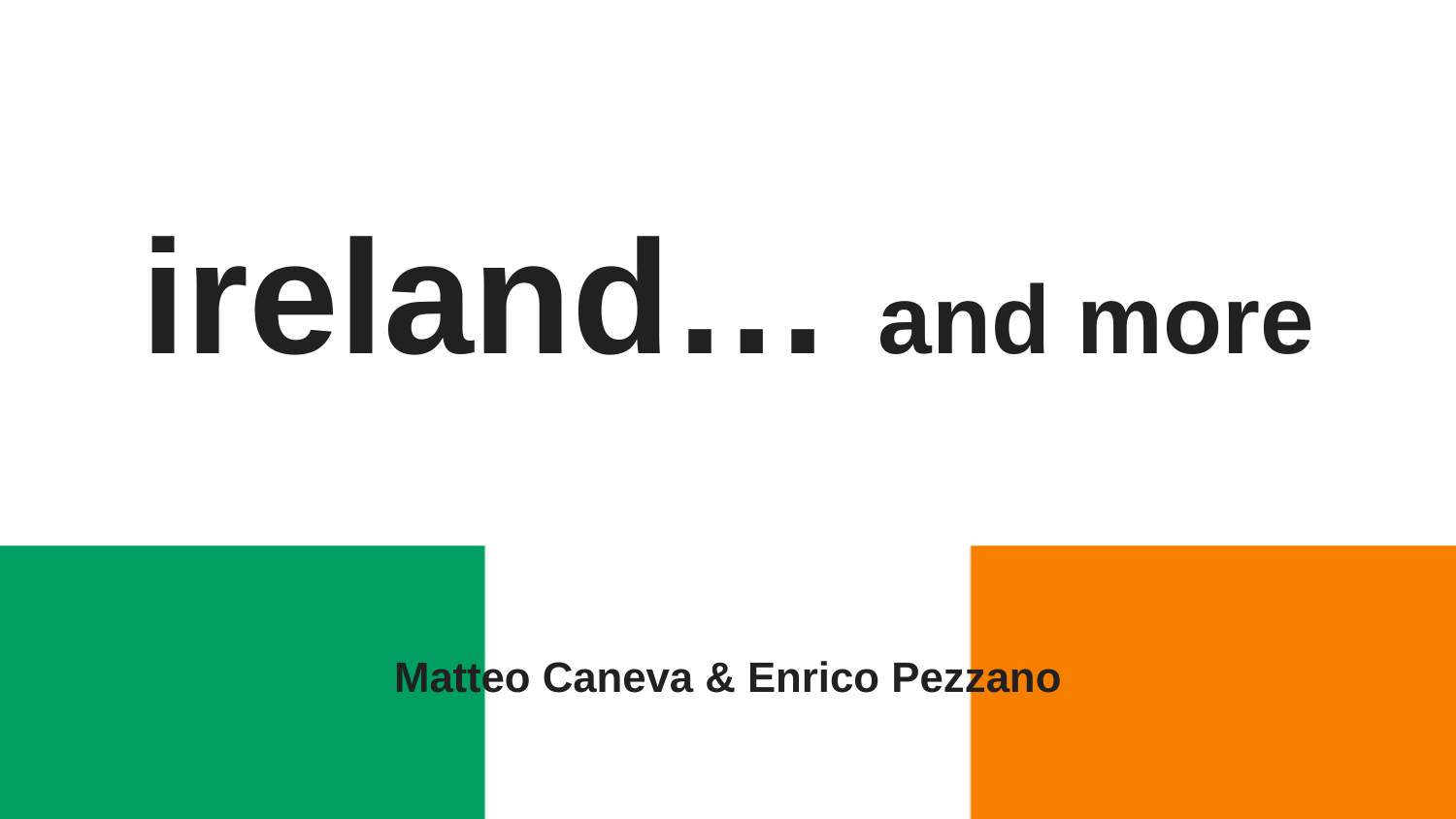

# ireland… and more
Matteo Caneva & Enrico Pezzano